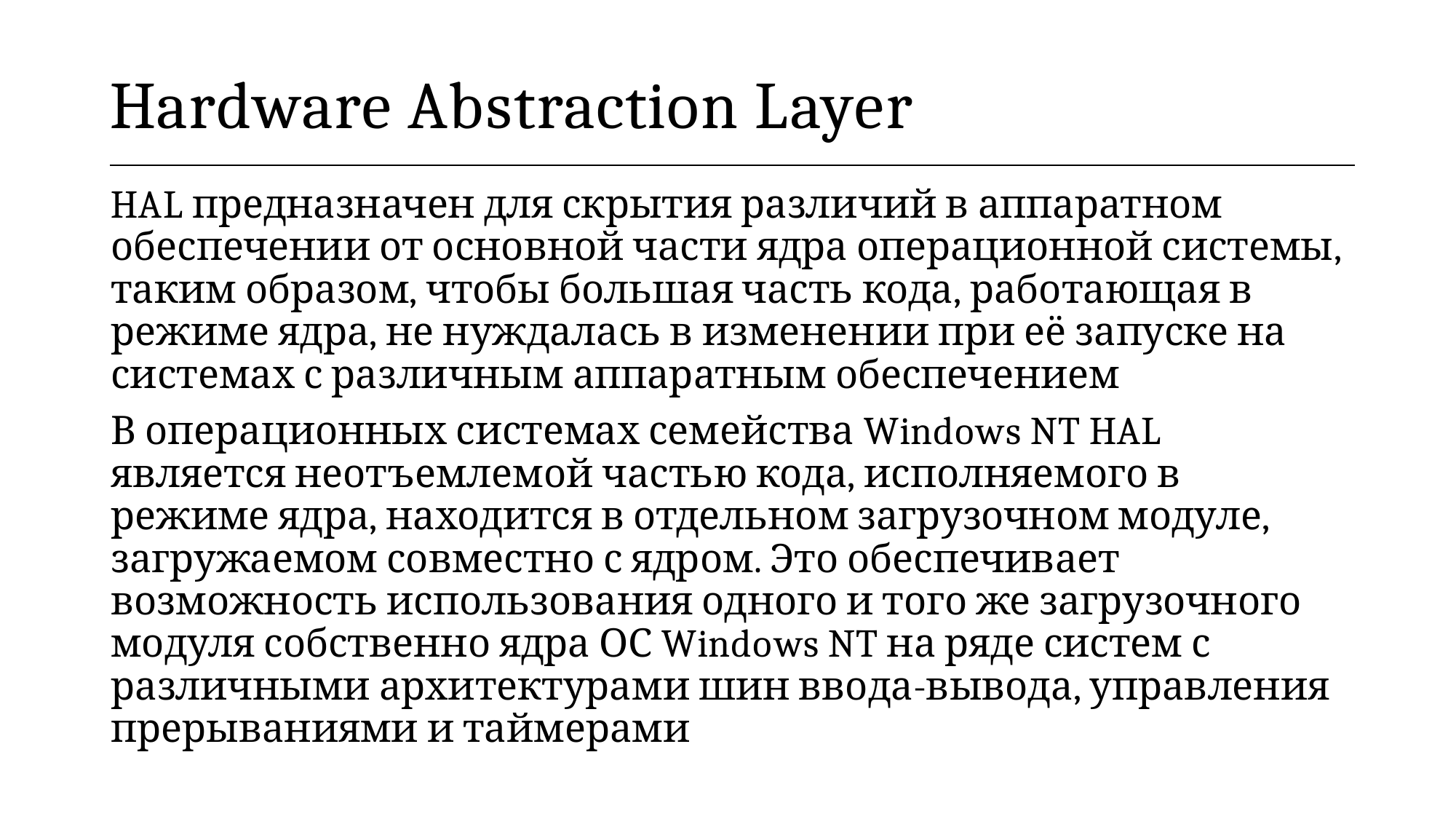

| Hardware Abstraction Layer |
| --- |
HAL предназначен для скрытия различий в аппаратном обеспечении от основной части ядра операционной системы, таким образом, чтобы большая часть кода, работающая в режиме ядра, не нуждалась в изменении при её запуске на системах с различным аппаратным обеспечением
В операционных системах семейства Windows NT HAL является неотъемлемой частью кода, исполняемого в режиме ядра, находится в отдельном загрузочном модуле, загружаемом совместно с ядром. Это обеспечивает возможность использования одного и того же загрузочного модуля собственно ядра ОС Windows NT на ряде систем с различными архитектурами шин ввода-вывода, управления прерываниями и таймерами